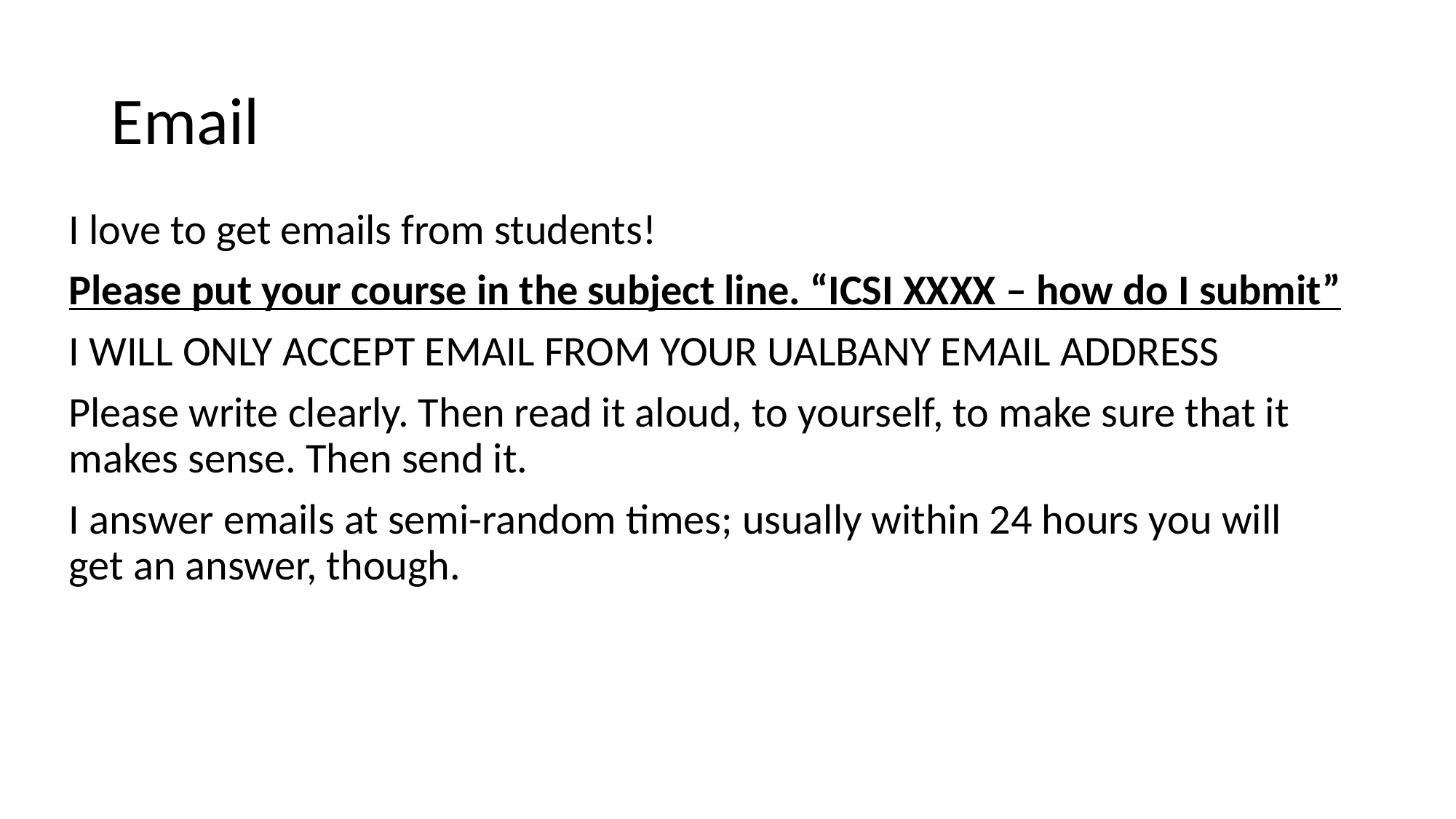

# Email
I love to get emails from students!
Please put your course in the subject line. “ICSI XXXX – how do I submit”
I WILL ONLY ACCEPT EMAIL FROM YOUR UALBANY EMAIL ADDRESS
Please write clearly. Then read it aloud, to yourself, to make sure that it makes sense. Then send it.
I answer emails at semi-random times; usually within 24 hours you will get an answer, though.